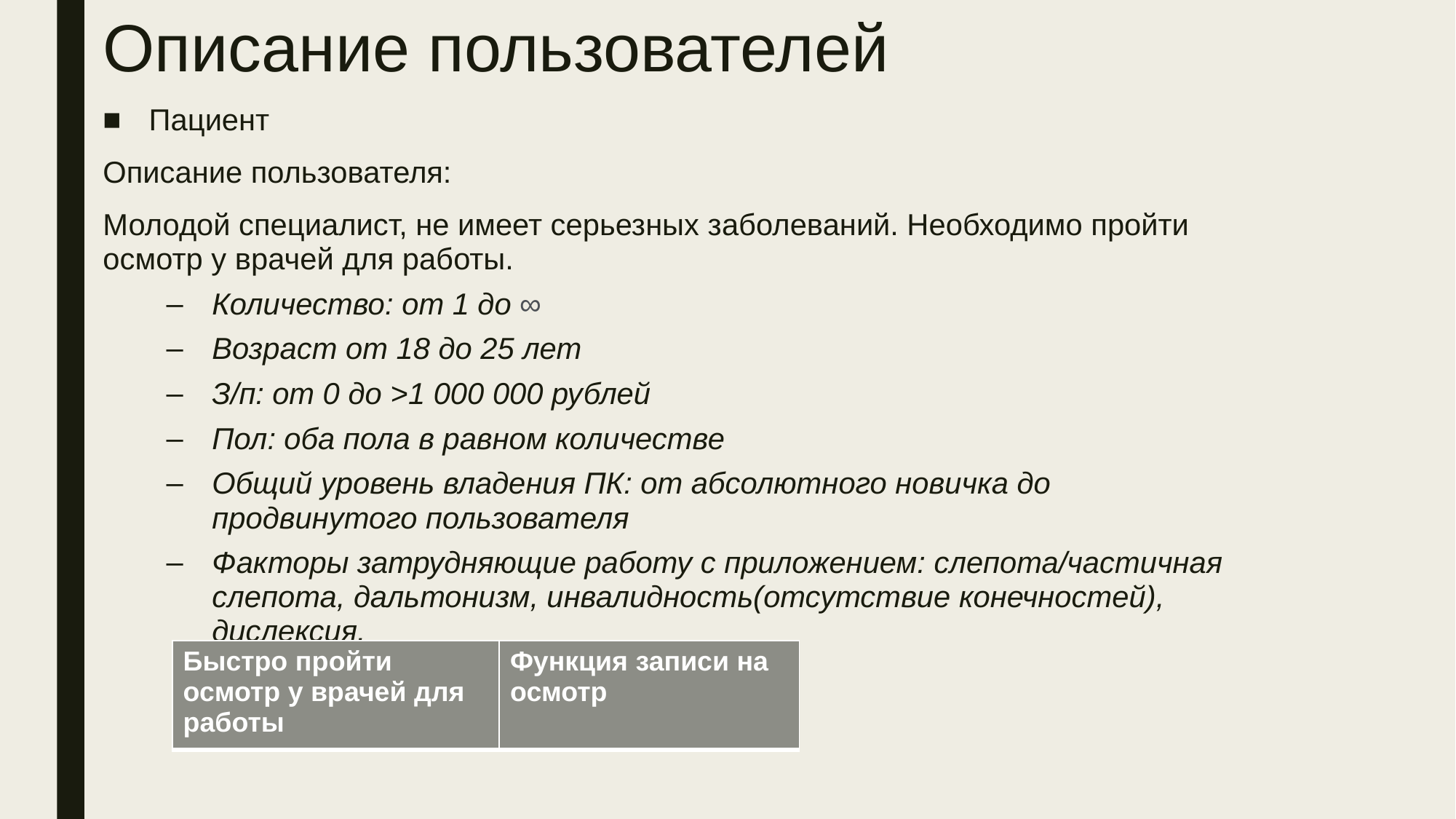

# Описание пользователей
Пациент
Описание пользователя:
Молодой специалист, не имеет серьезных заболеваний. Необходимо пройти осмотр у врачей для работы.
Количество: от 1 до ∞
Возраст от 18 до 25 лет
З/п: от 0 до >1 000 000 рублей
Пол: оба пола в равном количестве
Общий уровень владения ПК: от абсолютного новичка до продвинутого пользователя
Факторы затрудняющие работу с приложением: слепота/частичная слепота, дальтонизм, инвалидность(отсутствие конечностей), дислексия.

| Быстро пройти осмотр у врачей для работы | Функция записи на осмотр |
| --- | --- |